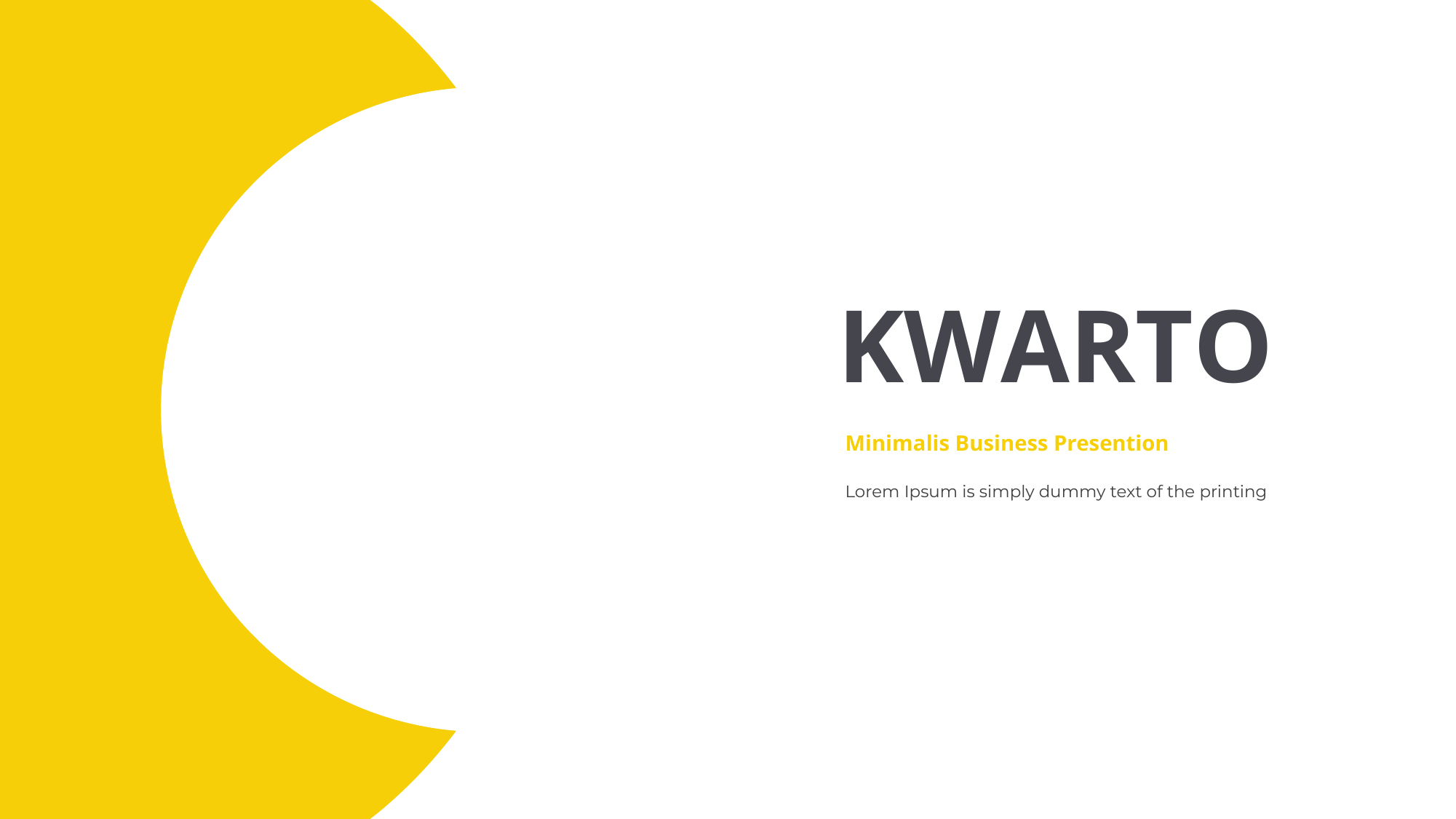

KWARTO
Minimalis Business Presention
Lorem Ipsum is simply dummy text of the printing